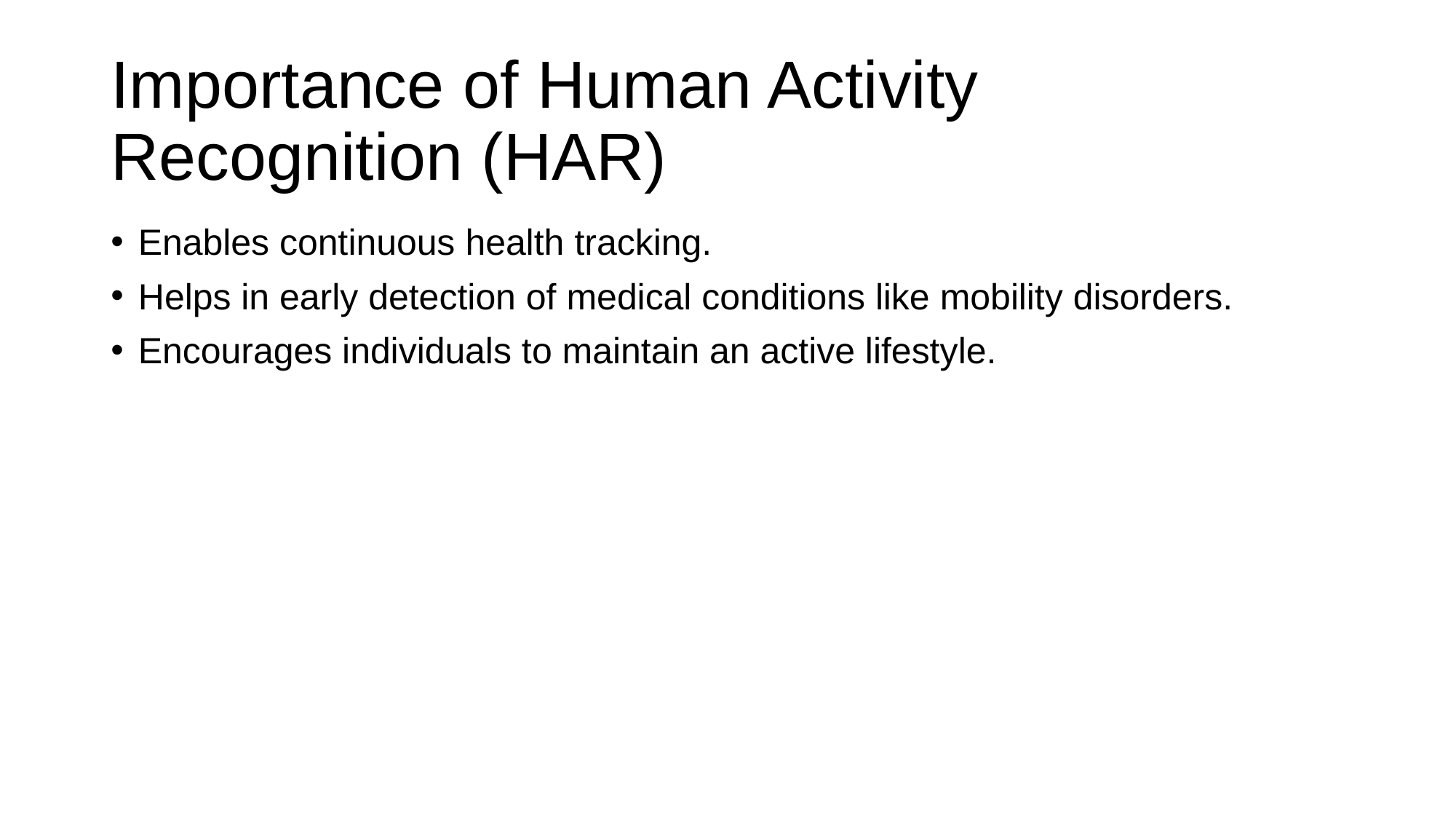

# Importance of Human Activity Recognition (HAR)
Enables continuous health tracking.
Helps in early detection of medical conditions like mobility disorders.
Encourages individuals to maintain an active lifestyle.